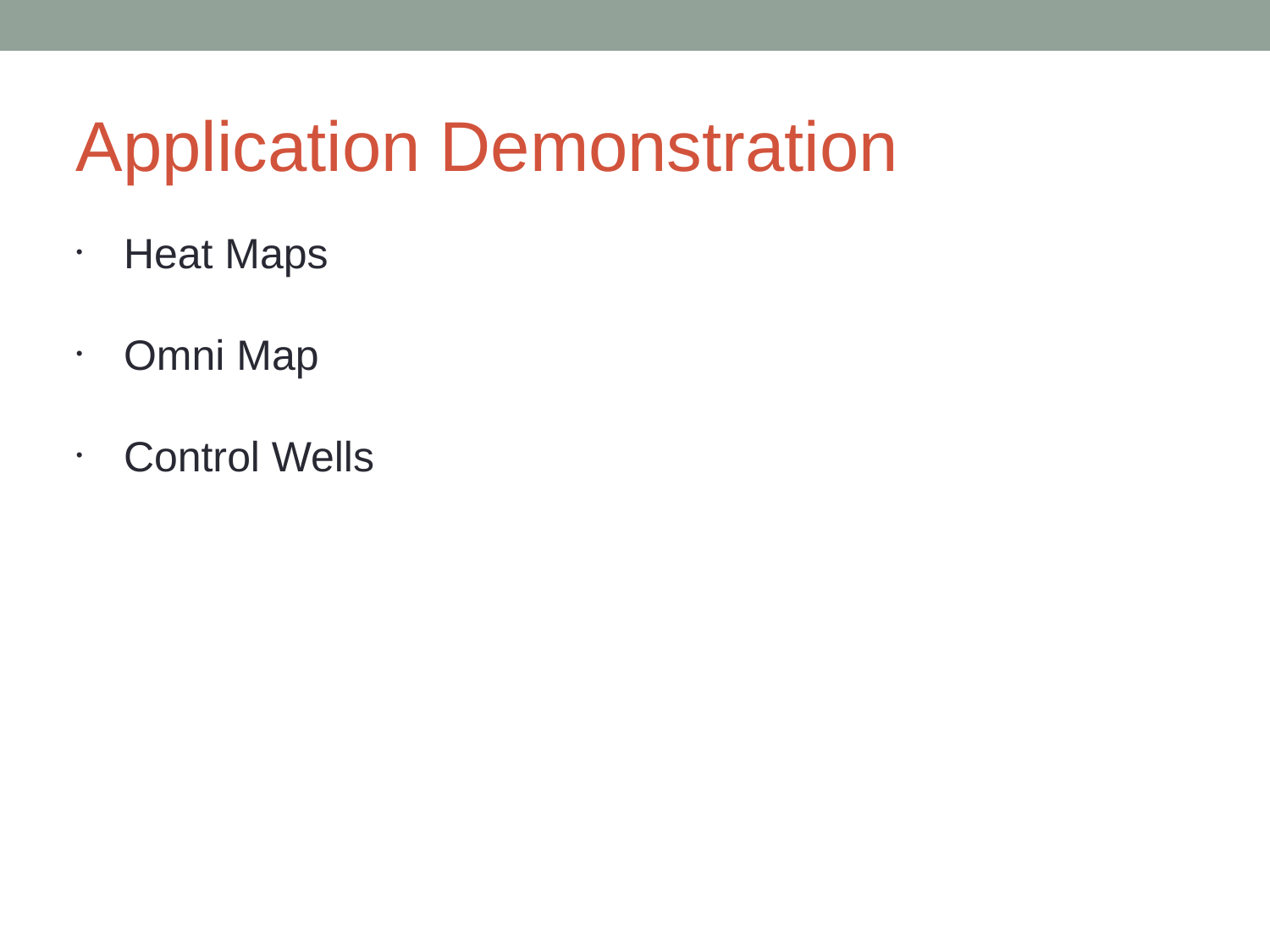

Application Demonstration
Heat Maps

Omni Map

Control Wells